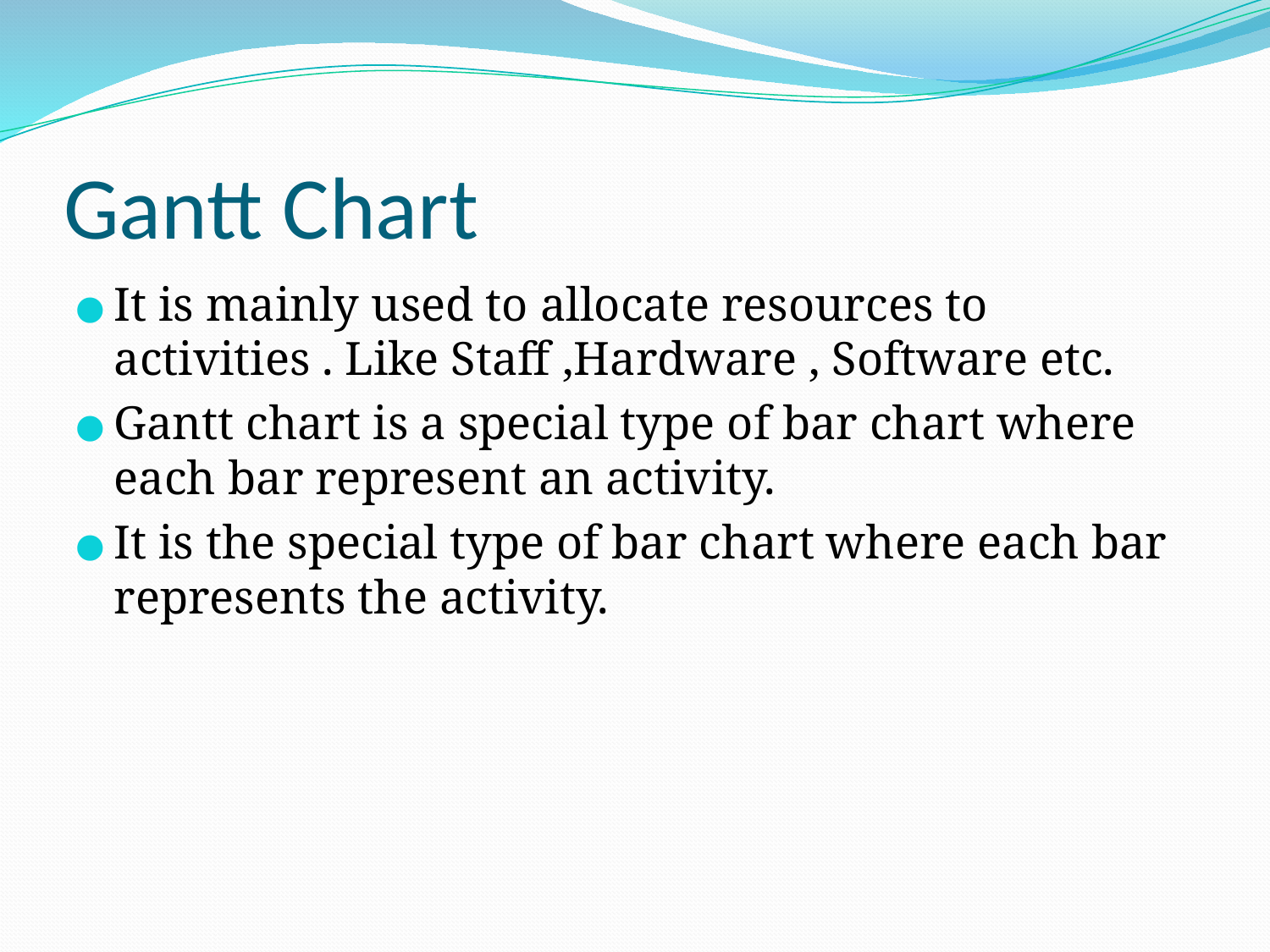

# Gantt Chart
It is mainly used to allocate resources to activities . Like Staff ,Hardware , Software etc.
Gantt chart is a special type of bar chart where each bar represent an activity.
It is the special type of bar chart where each bar represents the activity.